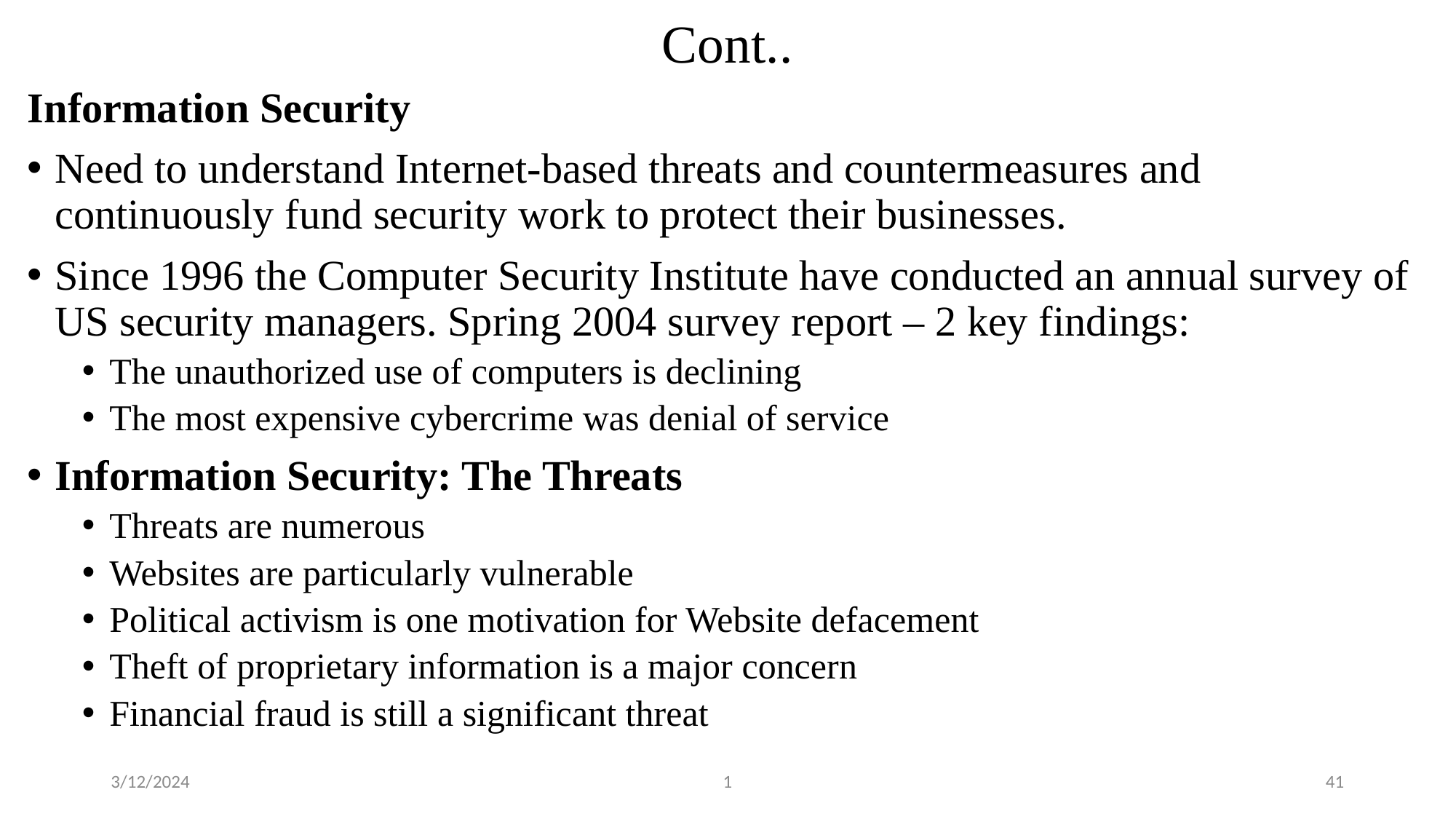

# Cont..
Information Security
Need to understand Internet-based threats and countermeasures and continuously fund security work to protect their businesses.
Since 1996 the Computer Security Institute have conducted an annual survey of US security managers. Spring 2004 survey report – 2 key findings:
The unauthorized use of computers is declining
The most expensive cybercrime was denial of service
Information Security: The Threats
Threats are numerous
Websites are particularly vulnerable
Political activism is one motivation for Website defacement
Theft of proprietary information is a major concern
Financial fraud is still a significant threat
3/12/2024
1
41